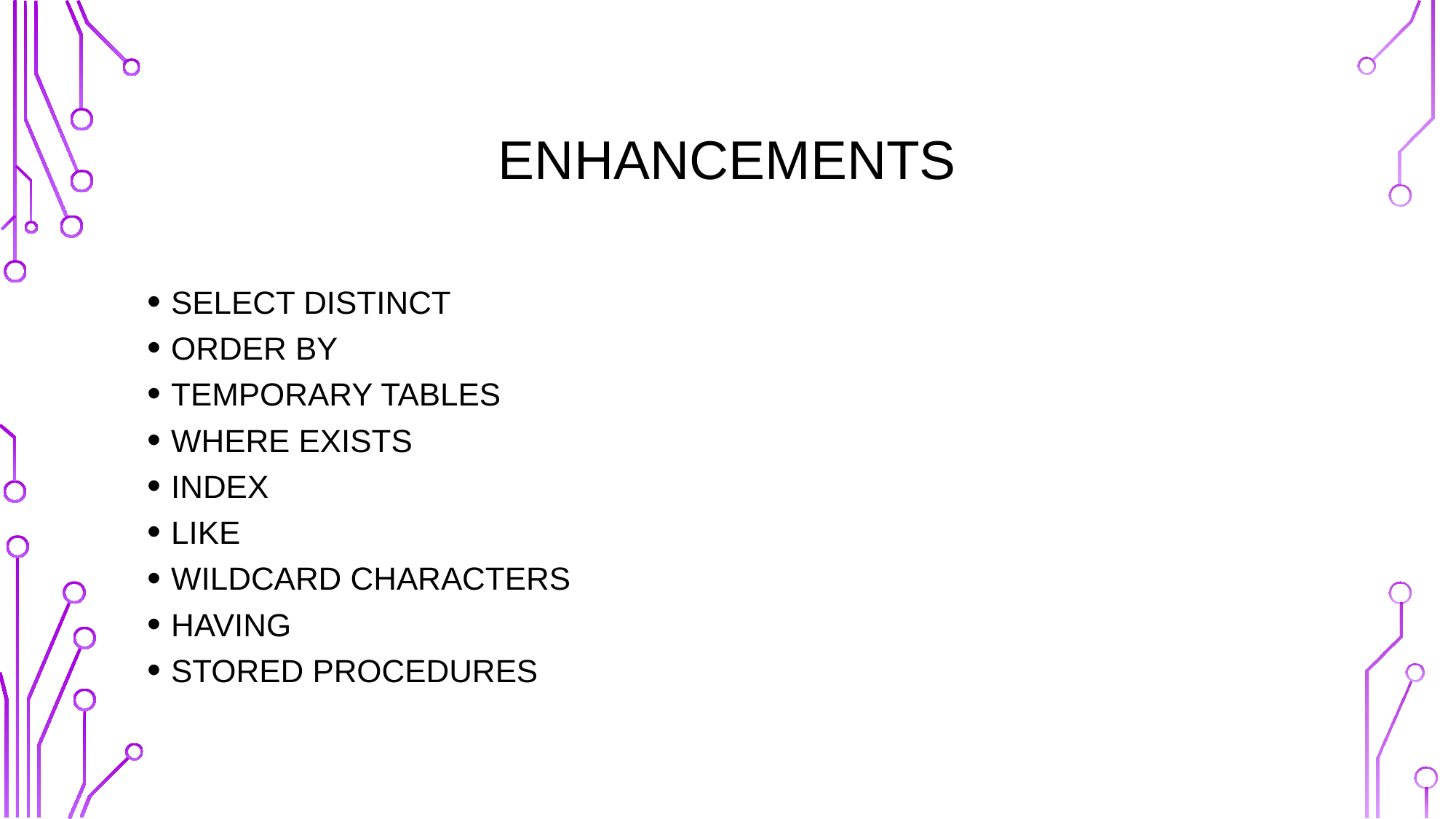

# enhancements
SELECT DISTINCT
ORDER BY
TEMPORARY TABLES
WHERE EXISTS
INDEX
LIKE
WILDCARD CHARACTERS
HAVING
STORED PROCEDURES